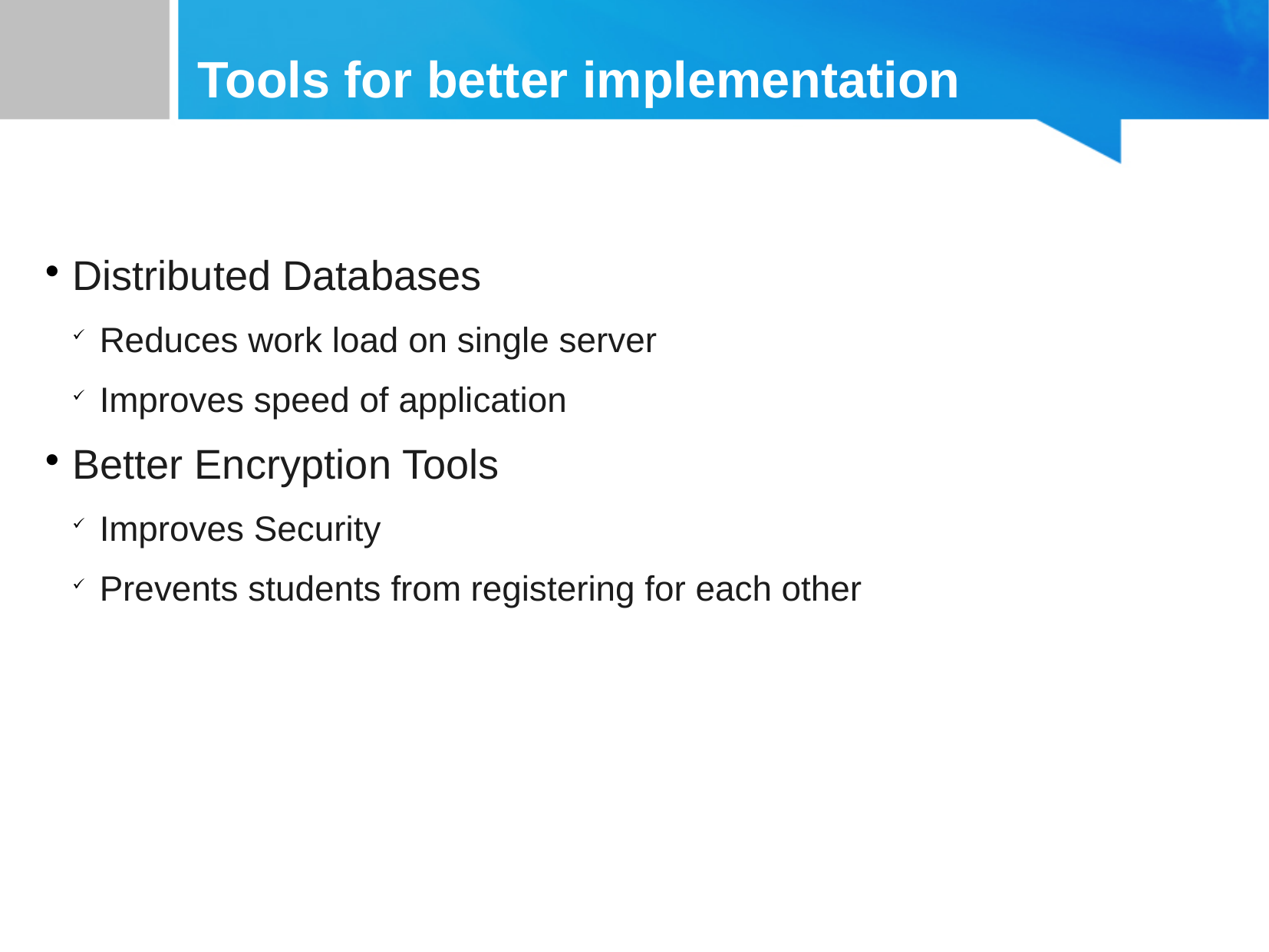

Tools for better implementation
Distributed Databases
Reduces work load on single server
Improves speed of application
Better Encryption Tools
Improves Security
Prevents students from registering for each other